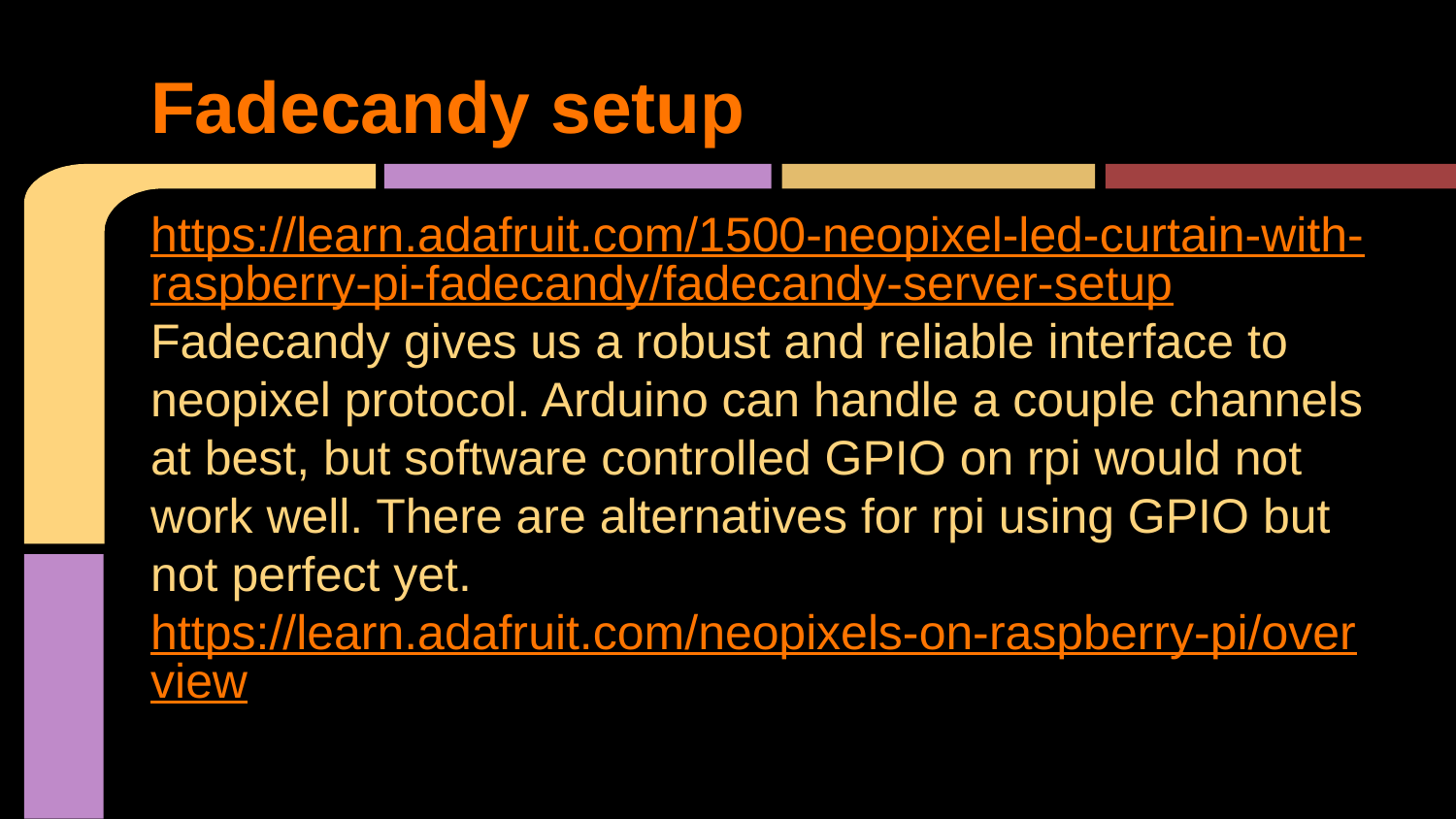

# Fadecandy setup
https://learn.adafruit.com/1500-neopixel-led-curtain-with-raspberry-pi-fadecandy/fadecandy-server-setup
Fadecandy gives us a robust and reliable interface to neopixel protocol. Arduino can handle a couple channels at best, but software controlled GPIO on rpi would not work well. There are alternatives for rpi using GPIO but not perfect yet.
https://learn.adafruit.com/neopixels-on-raspberry-pi/overview